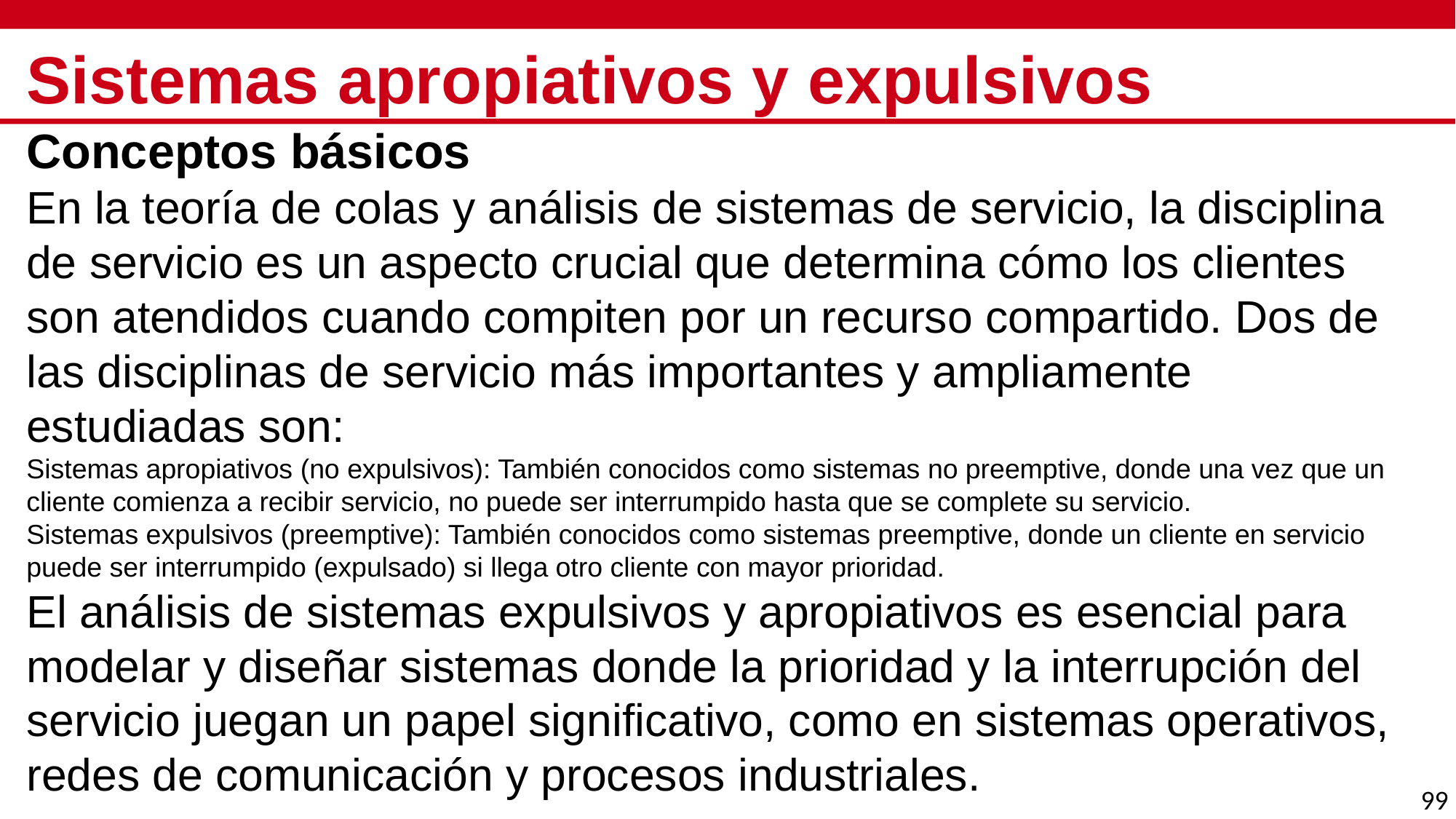

# Sistemas apropiativos y expulsivos
Conceptos básicos
En la teoría de colas y análisis de sistemas de servicio, la disciplina de servicio es un aspecto crucial que determina cómo los clientes son atendidos cuando compiten por un recurso compartido. Dos de las disciplinas de servicio más importantes y ampliamente estudiadas son:
Sistemas apropiativos (no expulsivos): También conocidos como sistemas no preemptive, donde una vez que un cliente comienza a recibir servicio, no puede ser interrumpido hasta que se complete su servicio.
Sistemas expulsivos (preemptive): También conocidos como sistemas preemptive, donde un cliente en servicio puede ser interrumpido (expulsado) si llega otro cliente con mayor prioridad.
El análisis de sistemas expulsivos y apropiativos es esencial para modelar y diseñar sistemas donde la prioridad y la interrupción del servicio juegan un papel significativo, como en sistemas operativos, redes de comunicación y procesos industriales.
99